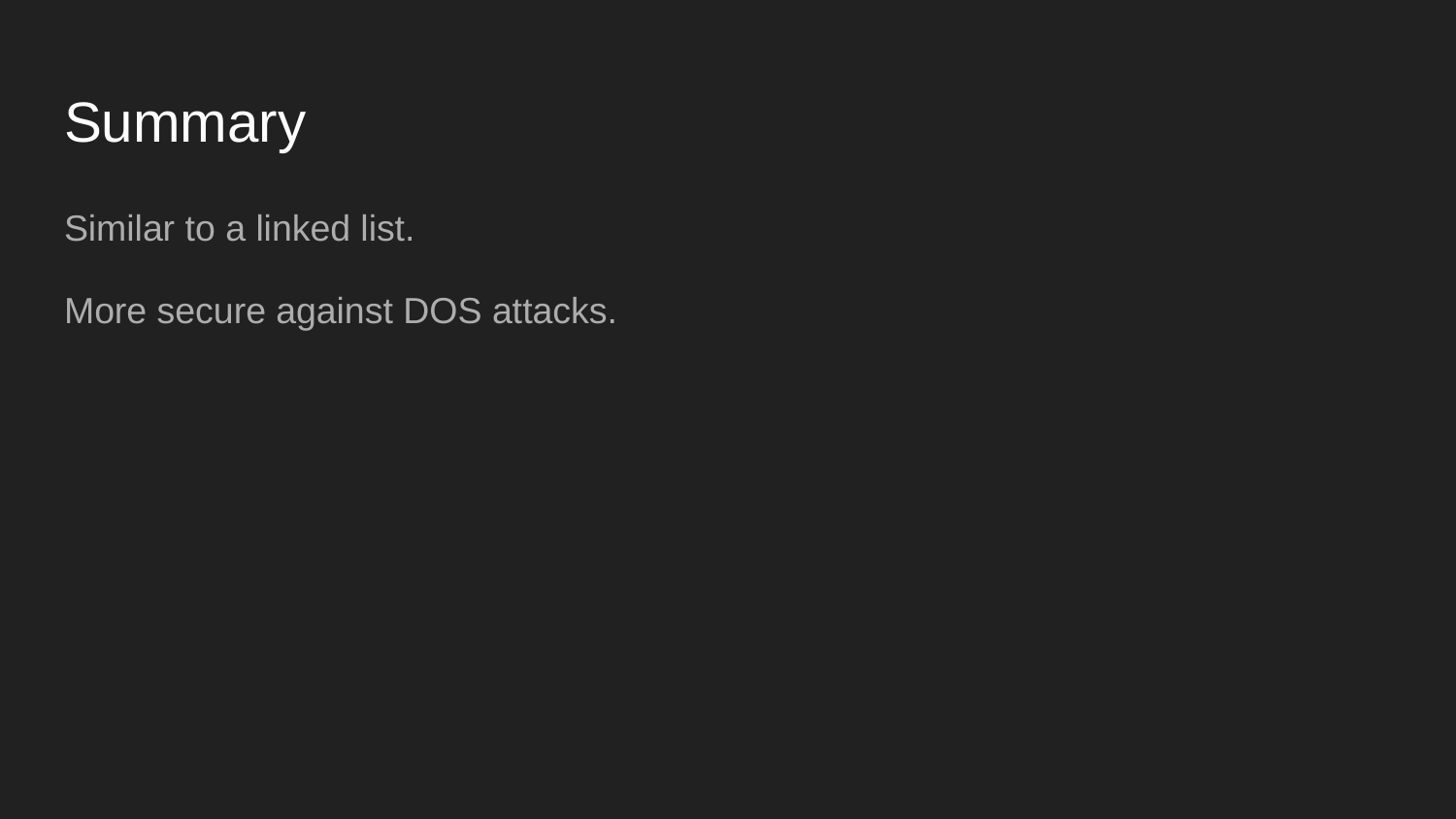

# Summary
Similar to a linked list.
More secure against DOS attacks.